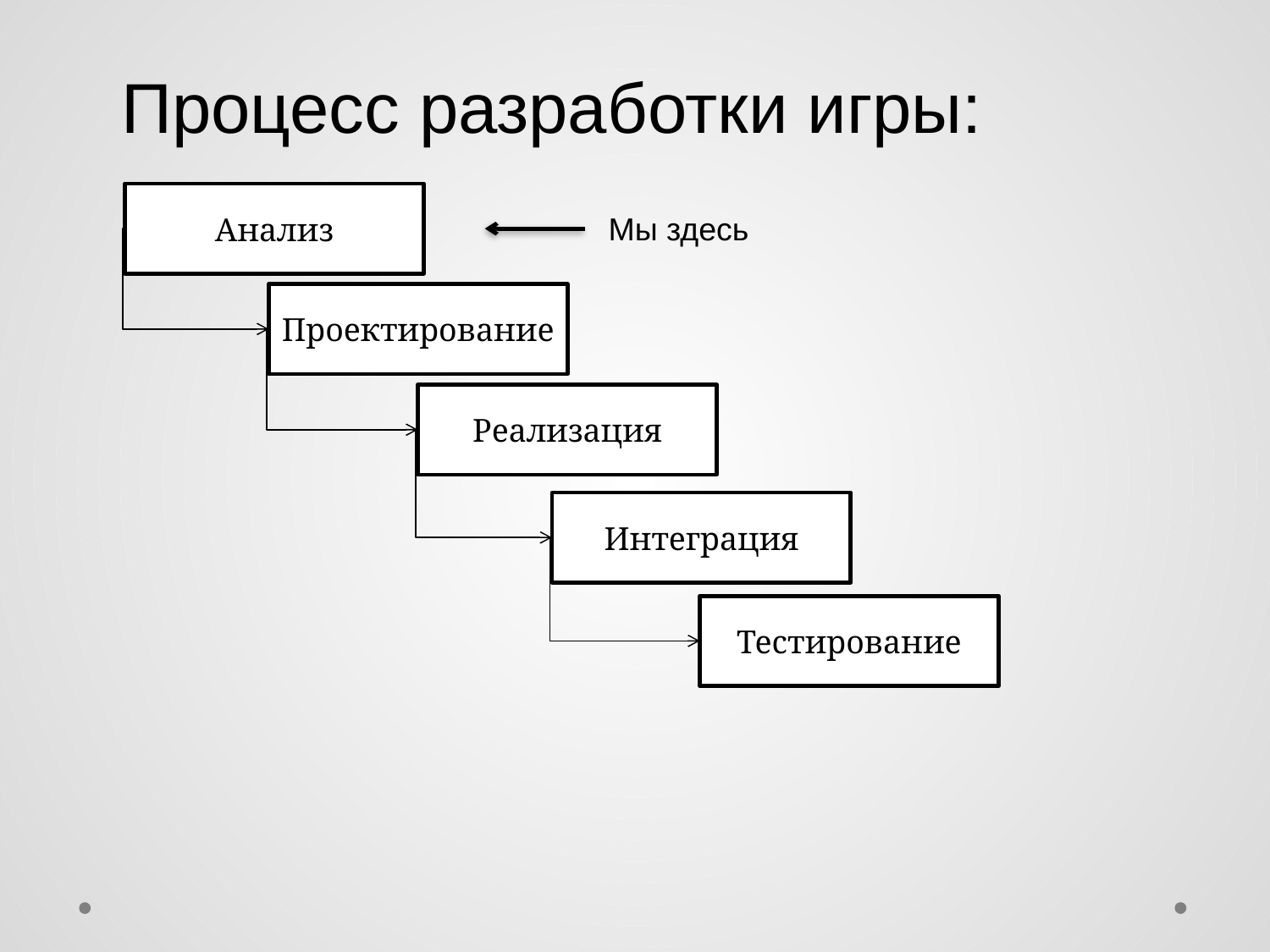

Процесс разработки игры:
Анализ
Мы здесь
Проектирование
Реализация
Интеграция
Тестирование